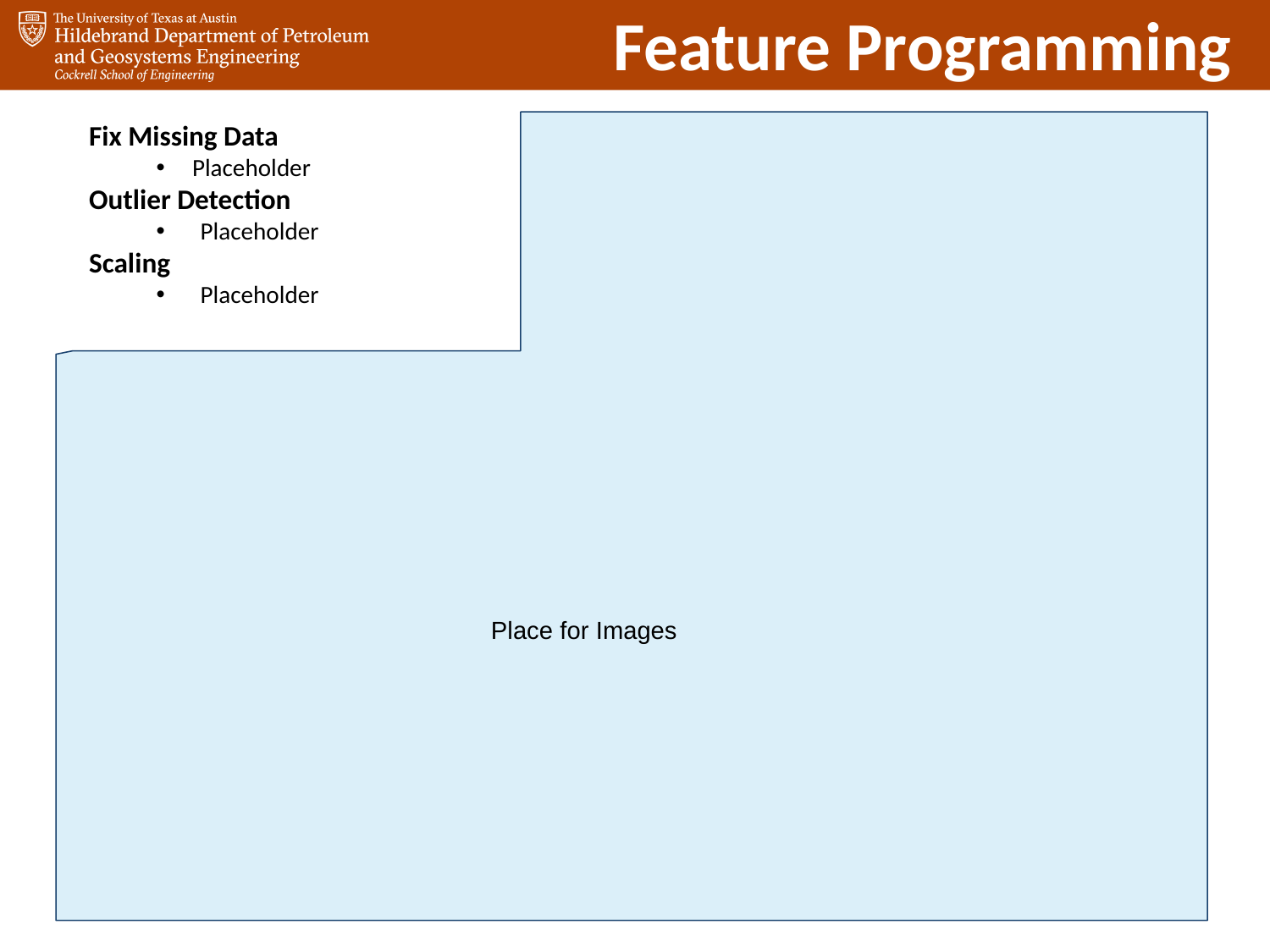

# Feature Programming

Fix Missing Data
Placeholder
Outlier Detection
Placeholder
Scaling
Placeholder

Place for Images